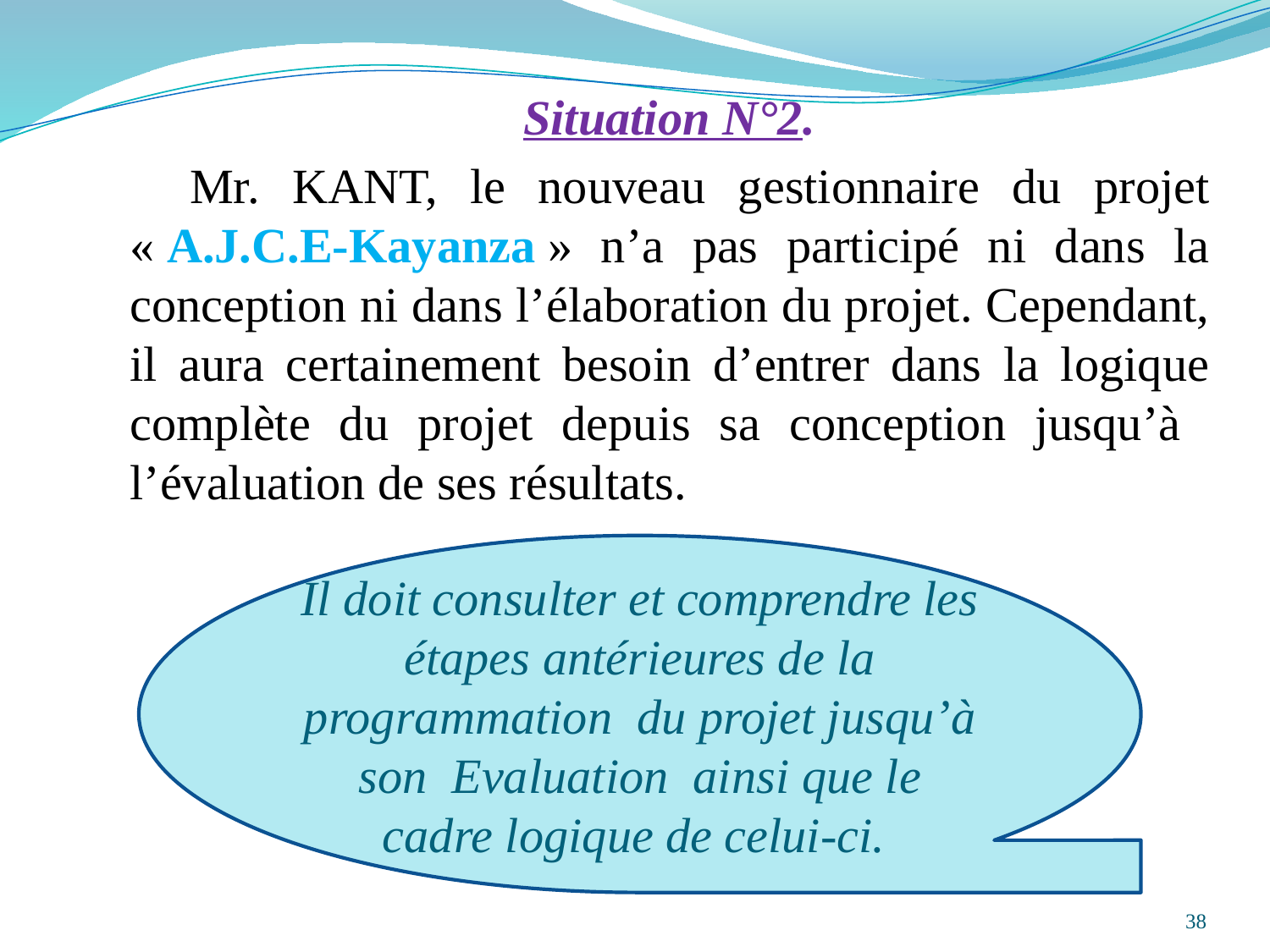

Situation N°2.
   Mr. KANT, le nouveau gestionnaire du projet « A.J.C.E-Kayanza » n’a pas participé ni dans la conception ni dans l’élaboration du projet. Cependant, il aura certainement besoin d’entrer dans la logique complète du projet depuis sa conception jusqu’à  l’évaluation de ses résultats.

Il doit consulter et comprendre les étapes antérieures de la programmation  du projet jusqu’à son  Evaluation  ainsi que le cadre logique de celui-ci.
38